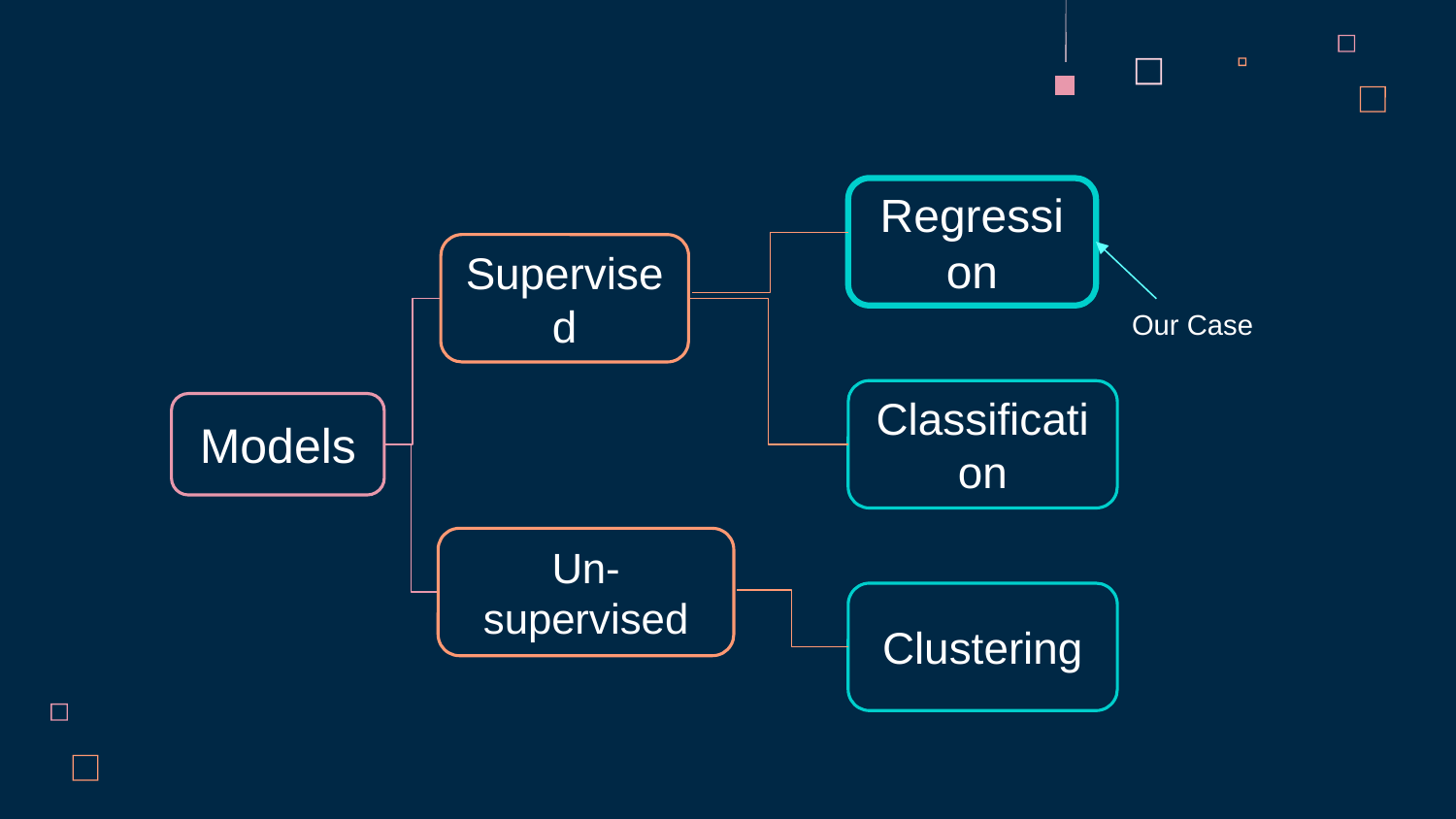

Regression
Supervised
Our Case
Classification
Models
Un-supervised
Clustering